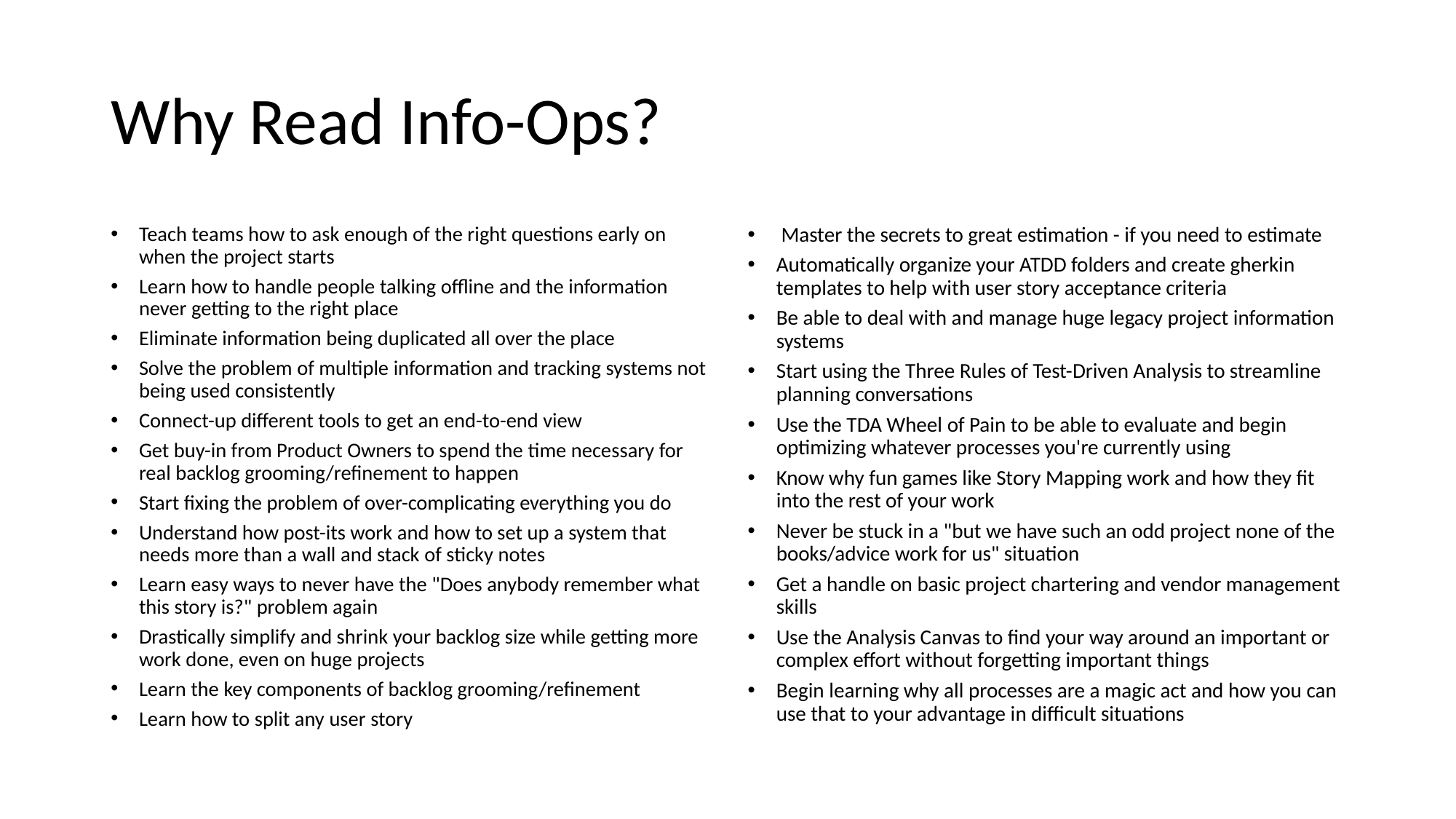

# Why Read Info-Ops?
Teach teams how to ask enough of the right questions early on when the project starts
Learn how to handle people talking offline and the information never getting to the right place
Eliminate information being duplicated all over the place
Solve the problem of multiple information and tracking systems not being used consistently
Connect-up different tools to get an end-to-end view
Get buy-in from Product Owners to spend the time necessary for real backlog grooming/refinement to happen
Start fixing the problem of over-complicating everything you do
Understand how post-its work and how to set up a system that needs more than a wall and stack of sticky notes
Learn easy ways to never have the "Does anybody remember what this story is?" problem again
Drastically simplify and shrink your backlog size while getting more work done, even on huge projects
Learn the key components of backlog grooming/refinement
Learn how to split any user story

 Master the secrets to great estimation - if you need to estimate
Automatically organize your ATDD folders and create gherkin templates to help with user story acceptance criteria
Be able to deal with and manage huge legacy project information systems
Start using the Three Rules of Test-Driven Analysis to streamline planning conversations
Use the TDA Wheel of Pain to be able to evaluate and begin optimizing whatever processes you're currently using
Know why fun games like Story Mapping work and how they fit into the rest of your work
Never be stuck in a "but we have such an odd project none of the books/advice work for us" situation
Get a handle on basic project chartering and vendor management skills
Use the Analysis Canvas to find your way around an important or complex effort without forgetting important things
Begin learning why all processes are a magic act and how you can use that to your advantage in difficult situations